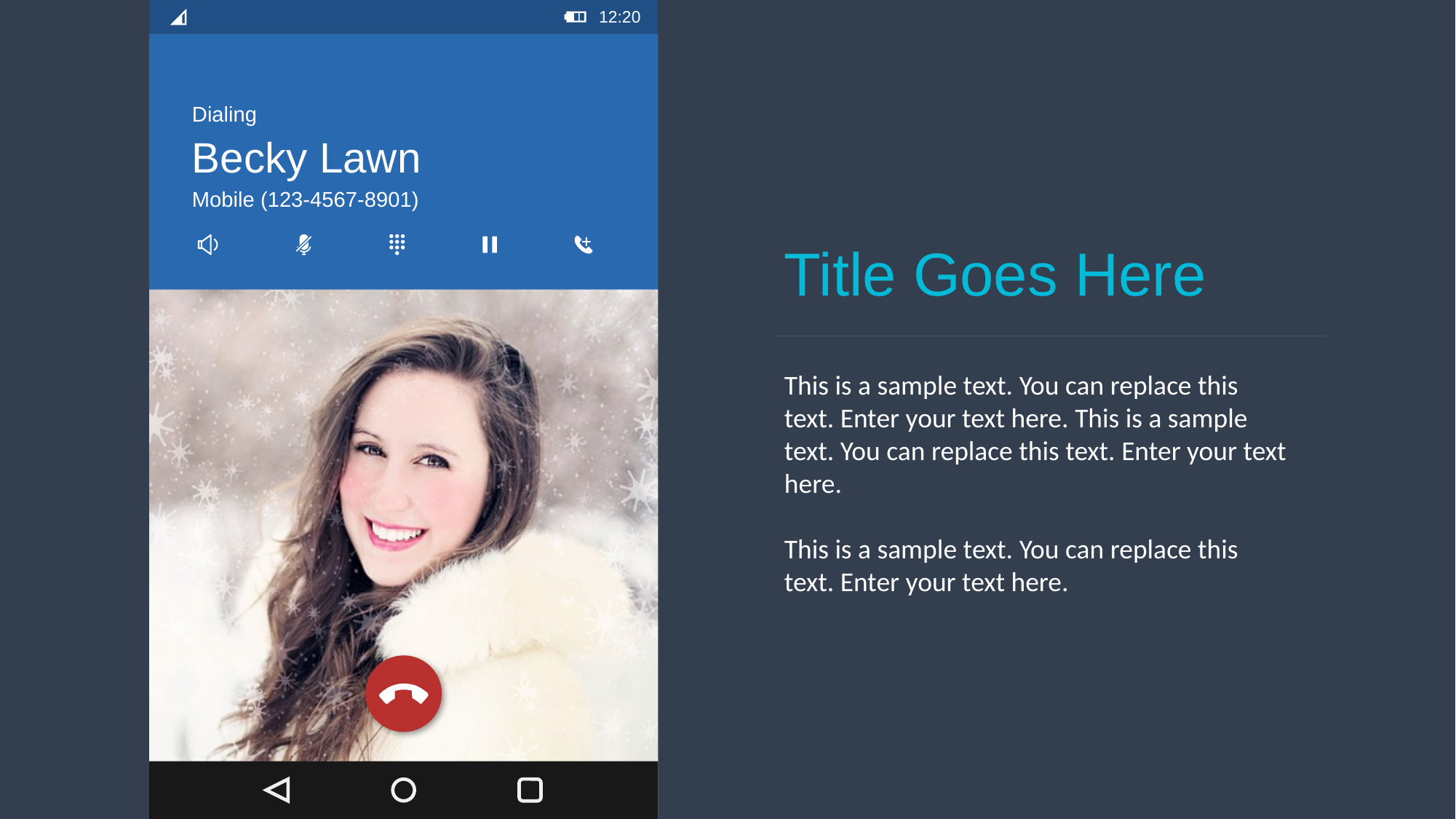

12:20

Dialing
Becky Lawn
Mobile (123-4567-8901)
Title Goes Here

This is a sample text. You can replace this text. Enter your text here. This is a sample text. You can replace this text. Enter your text here.

This is a sample text. You can replace this text. Enter your text here.